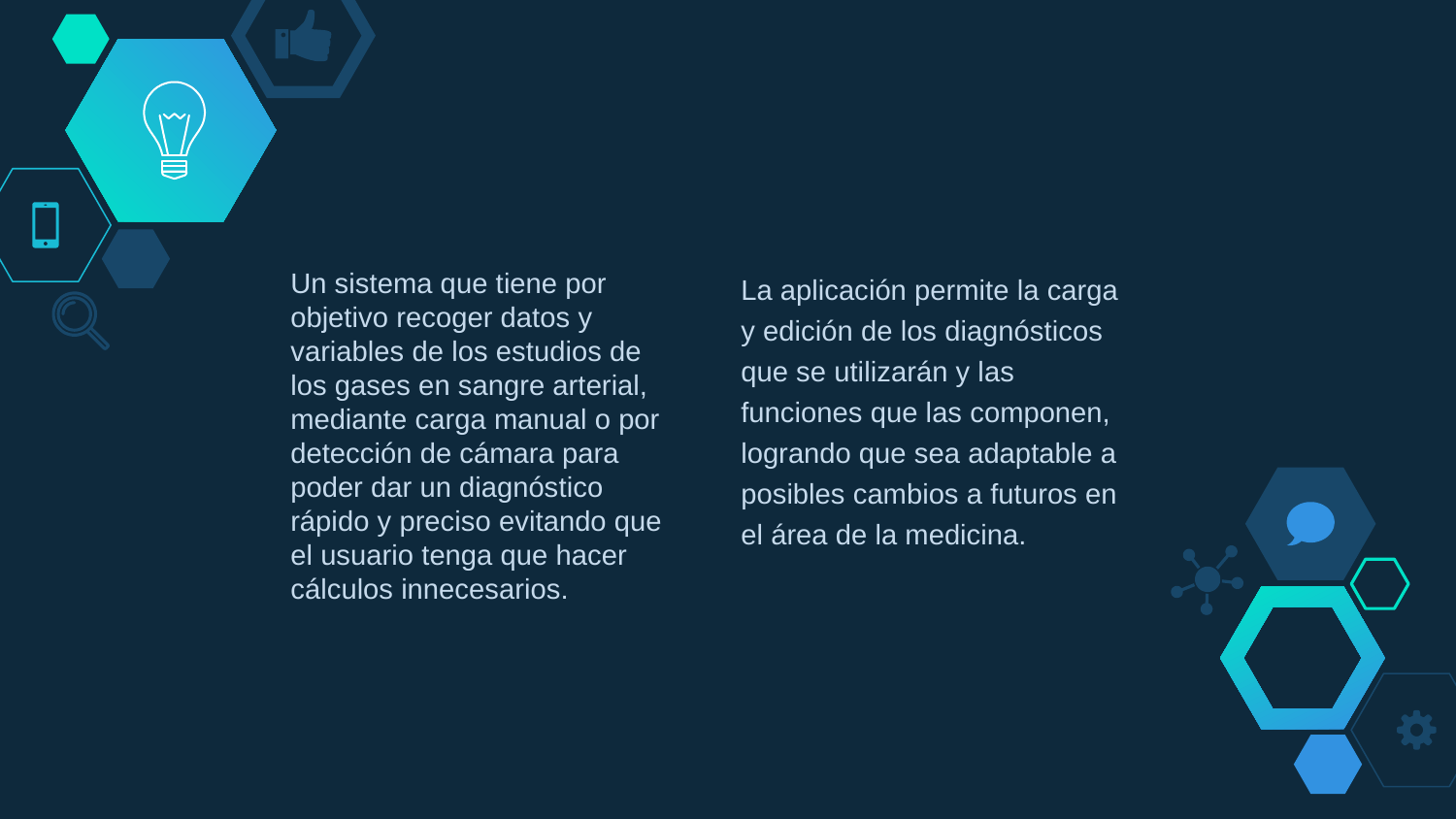

Un sistema que tiene por objetivo recoger datos y variables de los estudios de los gases en sangre arterial, mediante carga manual o por detección de cámara para poder dar un diagnóstico rápido y preciso evitando que el usuario tenga que hacer cálculos innecesarios.
La aplicación permite la carga y edición de los diagnósticos que se utilizarán y las funciones que las componen, logrando que sea adaptable a posibles cambios a futuros en el área de la medicina.